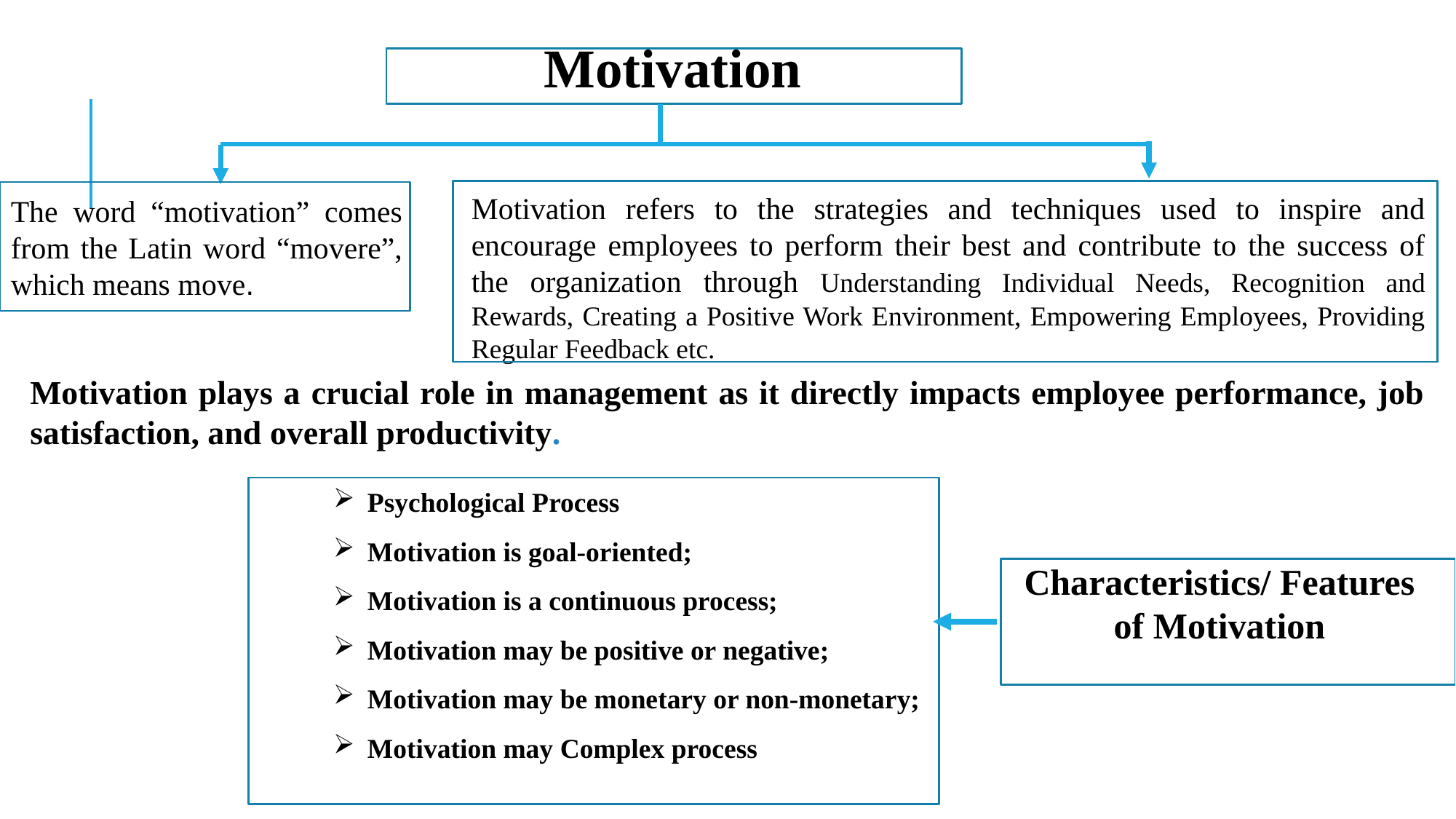

Motivation

Motivation refers to the strategies and techniques used to inspire and encourage employees to perform their best and contribute to the success of the organization through Understanding Individual Needs, Recognition and Rewards, Creating a Positive Work Environment, Empowering Employees, Providing Regular Feedback etc.
The word “motivation” comes from the Latin word “movere”, which means move.
Motivation plays a crucial role in management as it directly impacts employee performance, job satisfaction, and overall productivity.
Psychological Process
Motivation is goal-oriented;
Motivation is a continuous process;
Motivation may be positive or negative;
Motivation may be monetary or non-monetary;
Motivation may Complex process

Characteristics/ Features of Motivation